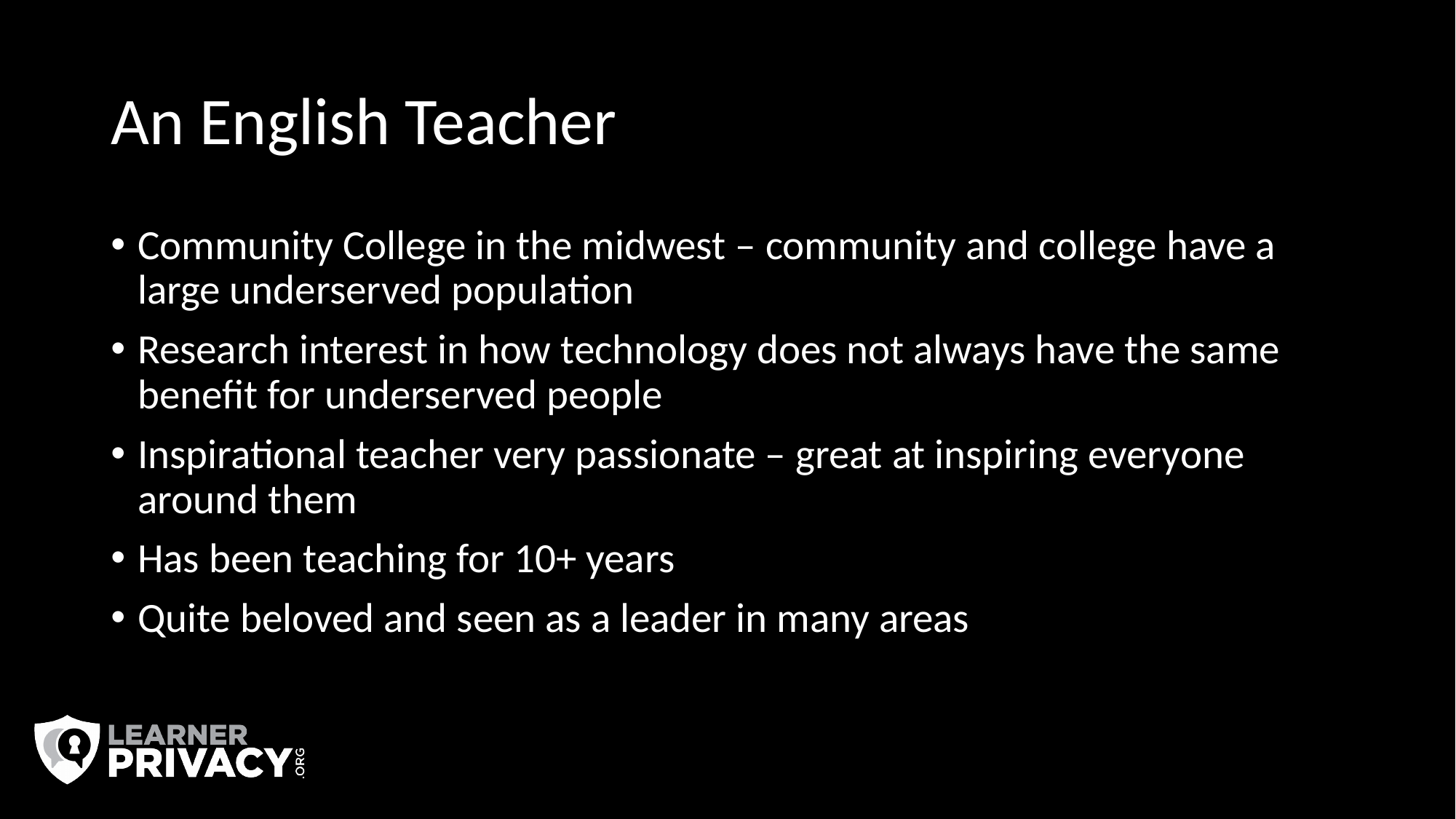

# An English Teacher
Community College in the midwest – community and college have a large underserved population
Research interest in how technology does not always have the same benefit for underserved people
Inspirational teacher very passionate – great at inspiring everyone around them
Has been teaching for 10+ years
Quite beloved and seen as a leader in many areas